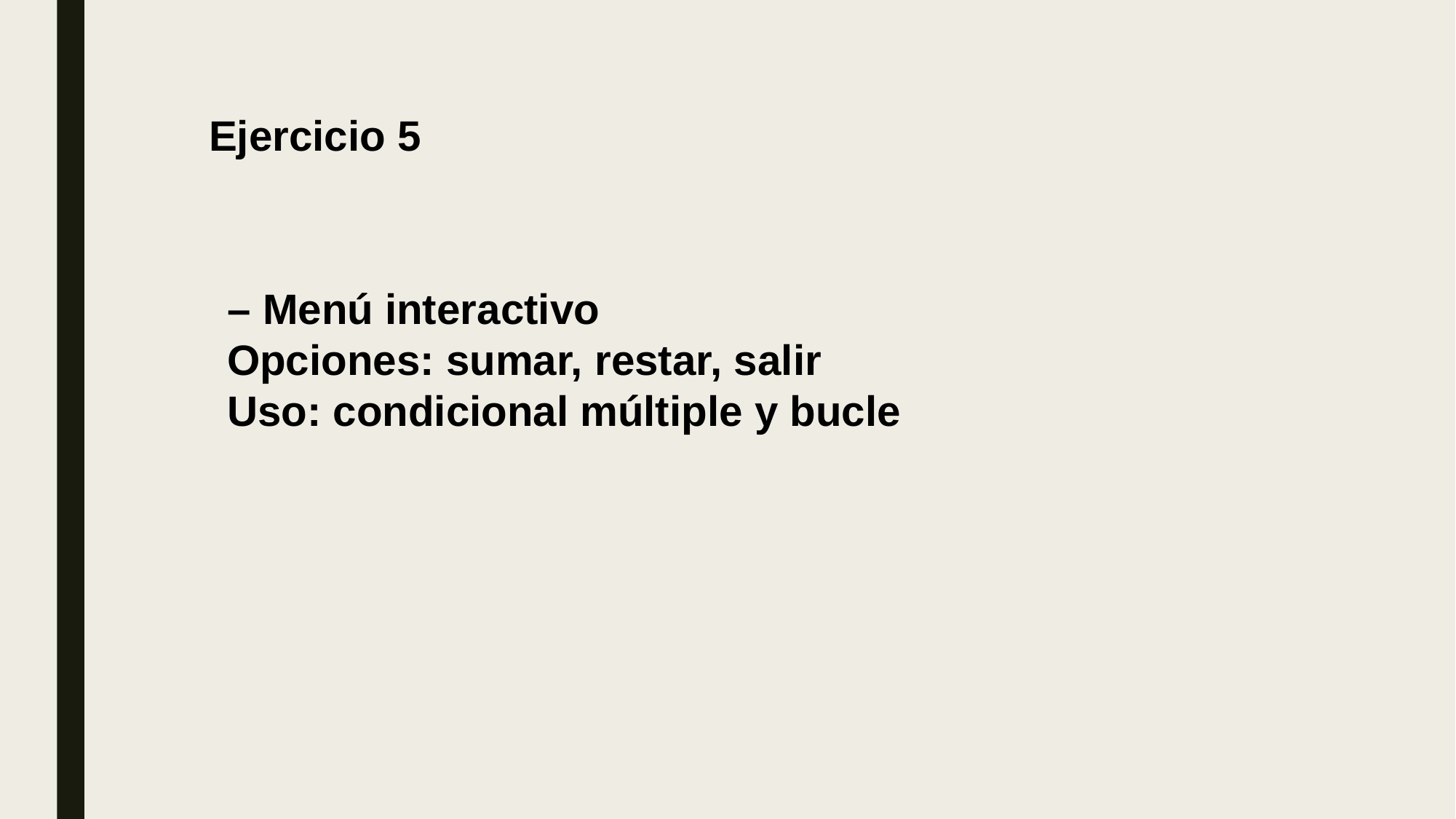

Ejercicio 5
– Menú interactivo
Opciones: sumar, restar, salir
Uso: condicional múltiple y bucle